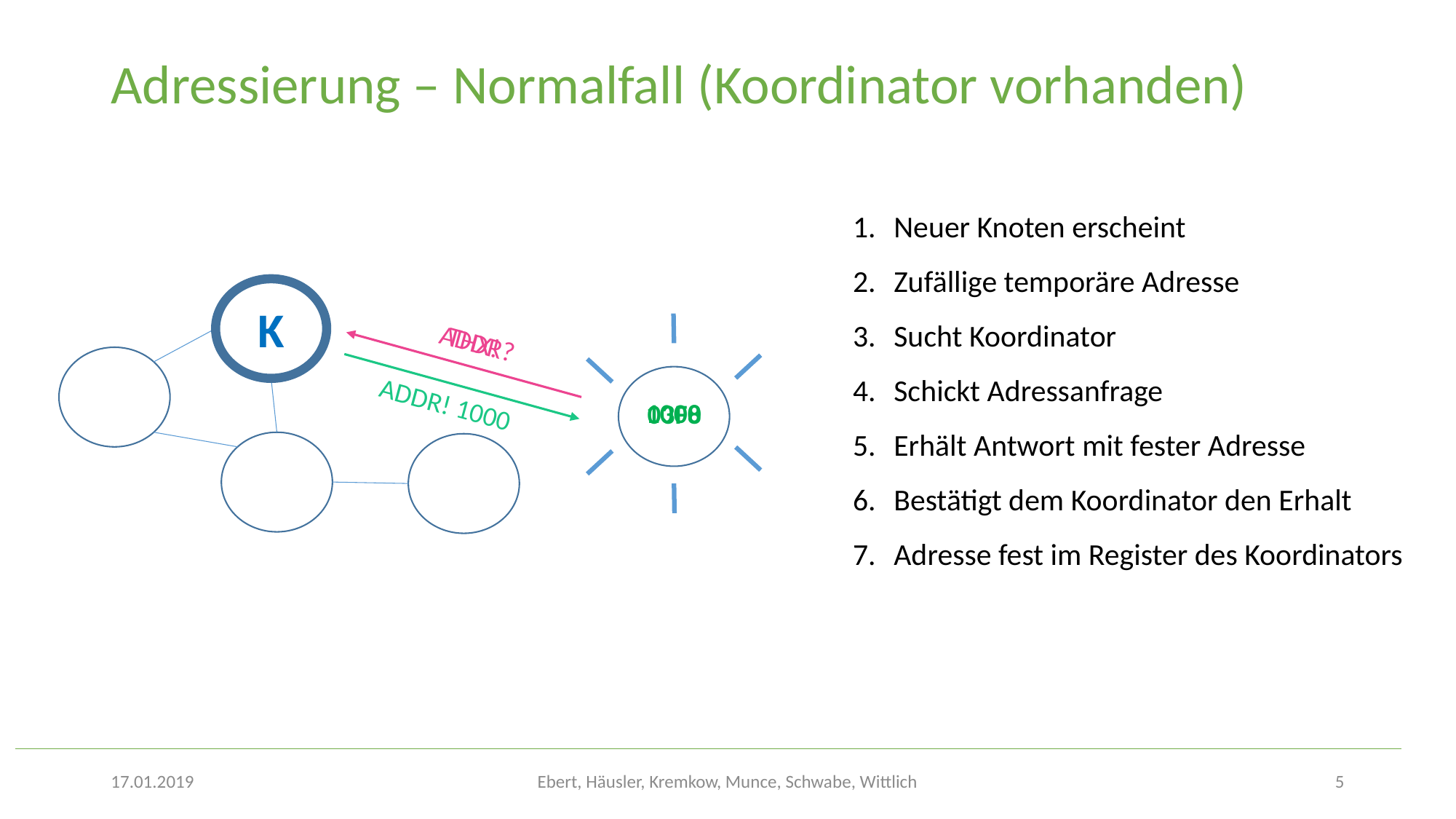

# Adressierung – Normalfall (Koordinator vorhanden)
Neuer Knoten erscheint
Zufällige temporäre Adresse
Sucht Koordinator
Schickt Adressanfrage
Erhält Antwort mit fester Adresse
Bestätigt dem Koordinator den Erhalt
Adresse fest im Register des Koordinators

K

THX!
ADDR?

ADDR! 1000
1000
03F8

17.01.2019
Ebert, Häusler, Kremkow, Munce, Schwabe, Wittlich
5